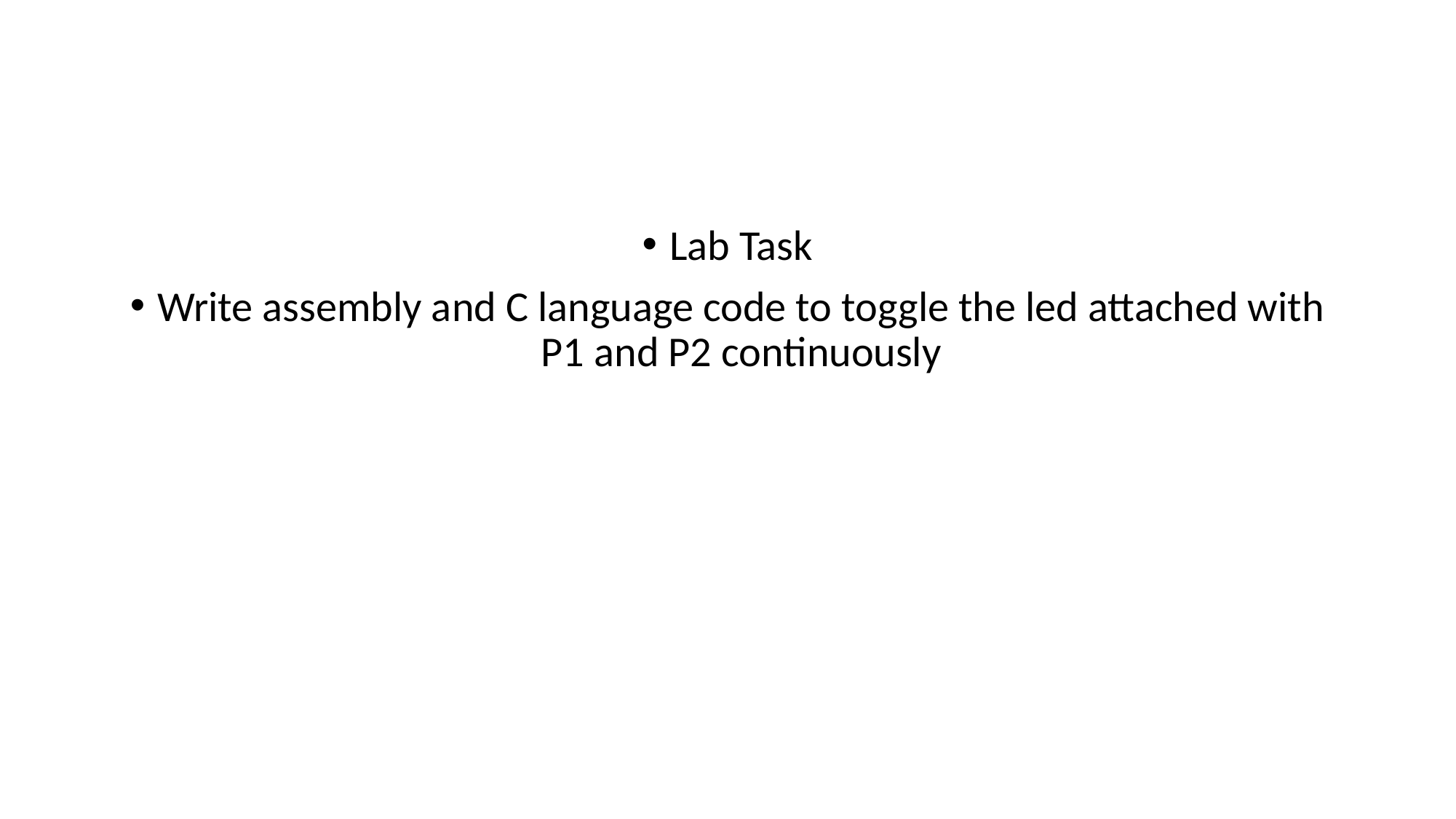

Lab Task
Write assembly and C language code to toggle the led attached with P1 and P2 continuously